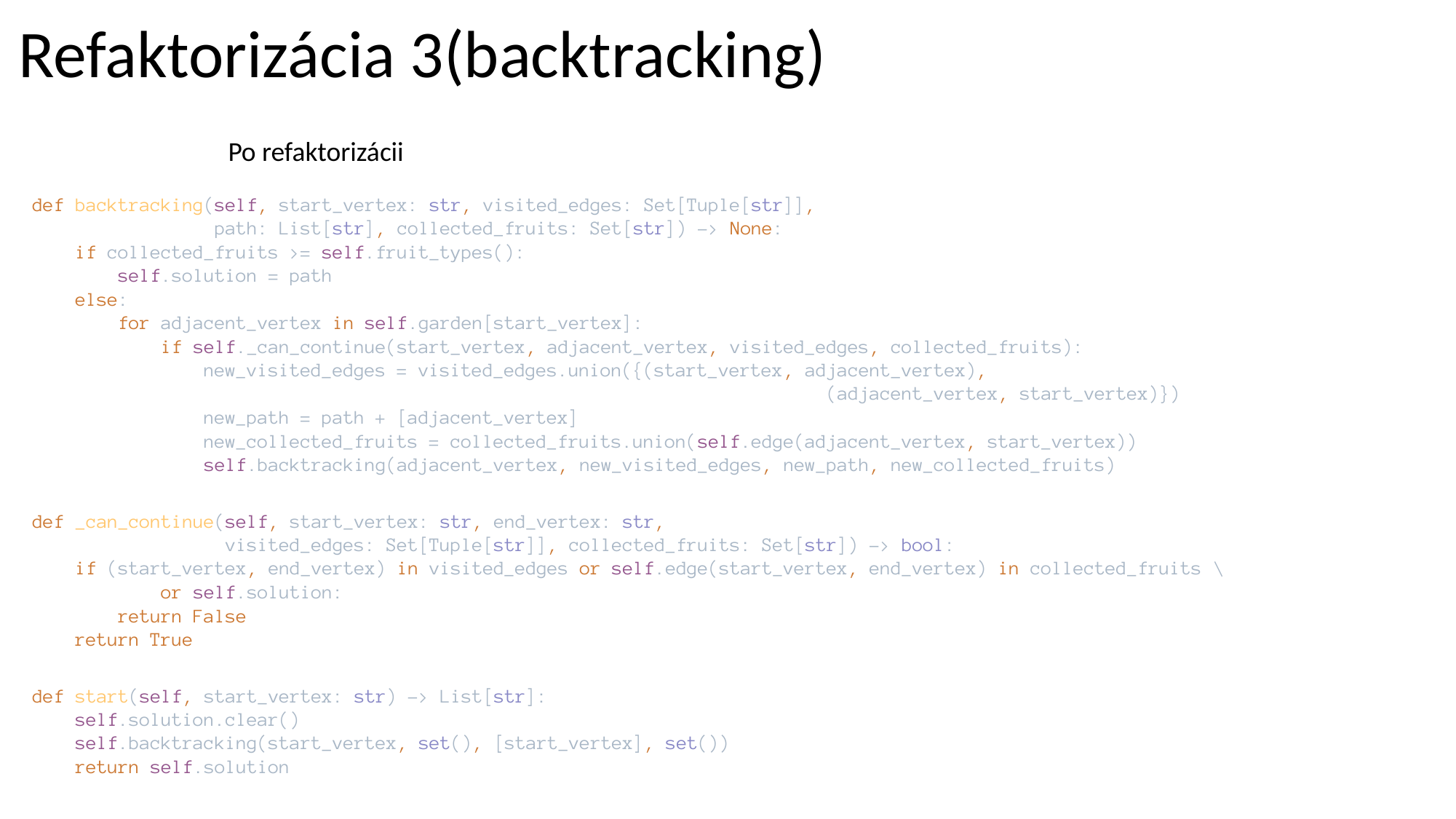

Refaktorizácia 3(backtracking)
Po refaktorizácii
def backtracking(self, start_vertex: str, visited_edges: Set[Tuple[str]],
                 path: List[str], collected_fruits: Set[str]) -> None:
    if collected_fruits >= self.fruit_types():
        self.solution = path
    else:
        for adjacent_vertex in self.garden[start_vertex]:
            if self._can_continue(start_vertex, adjacent_vertex, visited_edges, collected_fruits):
                new_visited_edges = visited_edges.union({(start_vertex, adjacent_vertex),
                                                                          (adjacent_vertex, start_vertex)})
                new_path = path + [adjacent_vertex]
                new_collected_fruits = collected_fruits.union(self.edge(adjacent_vertex, start_vertex))
                self.backtracking(adjacent_vertex, new_visited_edges, new_path, new_collected_fruits)
def _can_continue(self, start_vertex: str, end_vertex: str,
                  visited_edges: Set[Tuple[str]], collected_fruits: Set[str]) -> bool:
    if (start_vertex, end_vertex) in visited_edges or self.edge(start_vertex, end_vertex) in collected_fruits \
            or self.solution:
        return False
    return True
def start(self, start_vertex: str) -> List[str]:
    self.solution.clear()
    self.backtracking(start_vertex, set(), [start_vertex], set())
    return self.solution